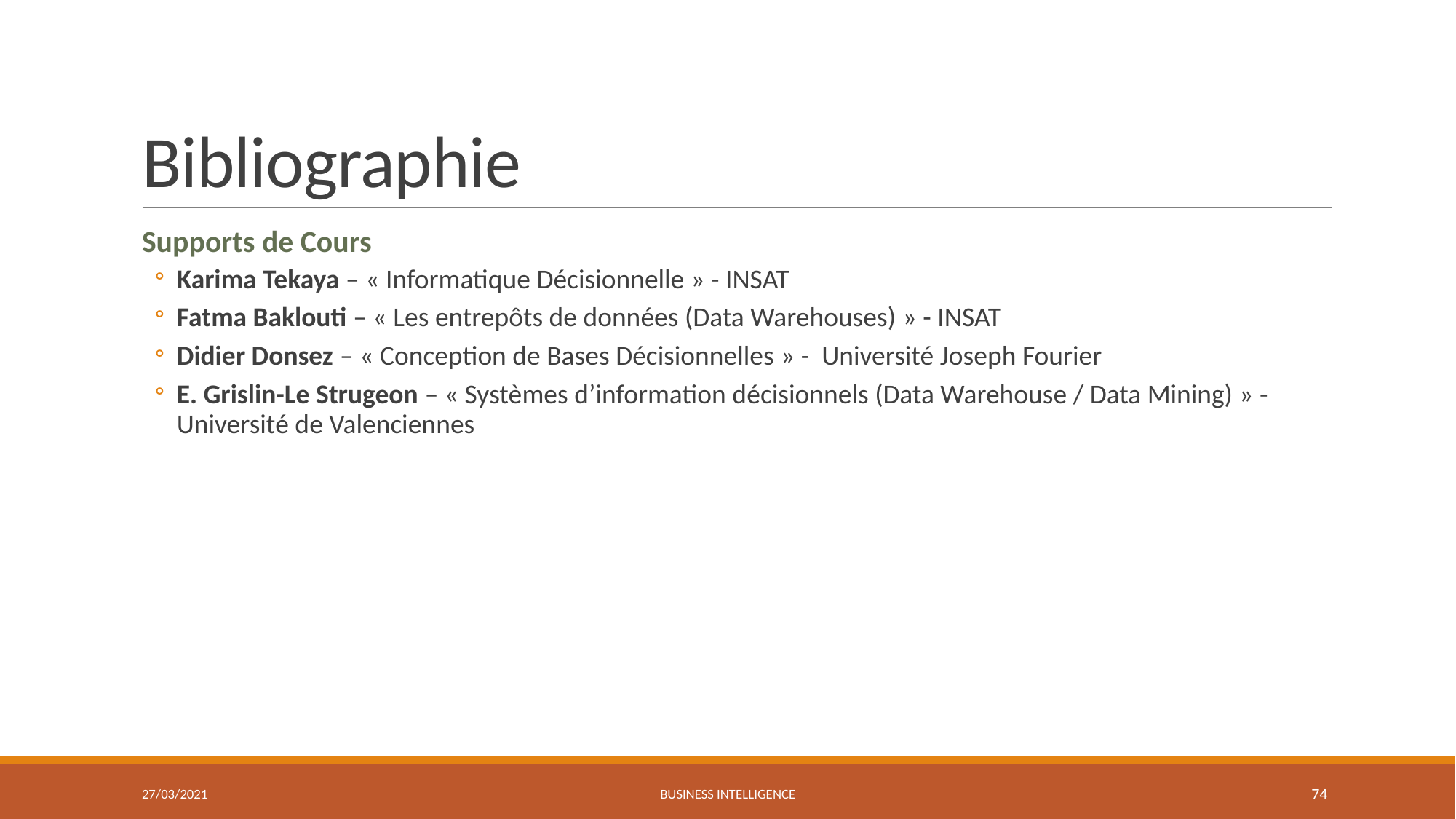

# Bibliographie
Supports de Cours
Karima Tekaya – « Informatique Décisionnelle » - INSAT
Fatma Baklouti – « Les entrepôts de données (Data Warehouses) » - INSAT
Didier Donsez – « Conception de Bases Décisionnelles » -  Université Joseph Fourier
E. Grislin-Le Strugeon – « Systèmes d’information décisionnels (Data Warehouse / Data Mining) » - Université de Valenciennes

27/03/2021
Business Intelligence
74